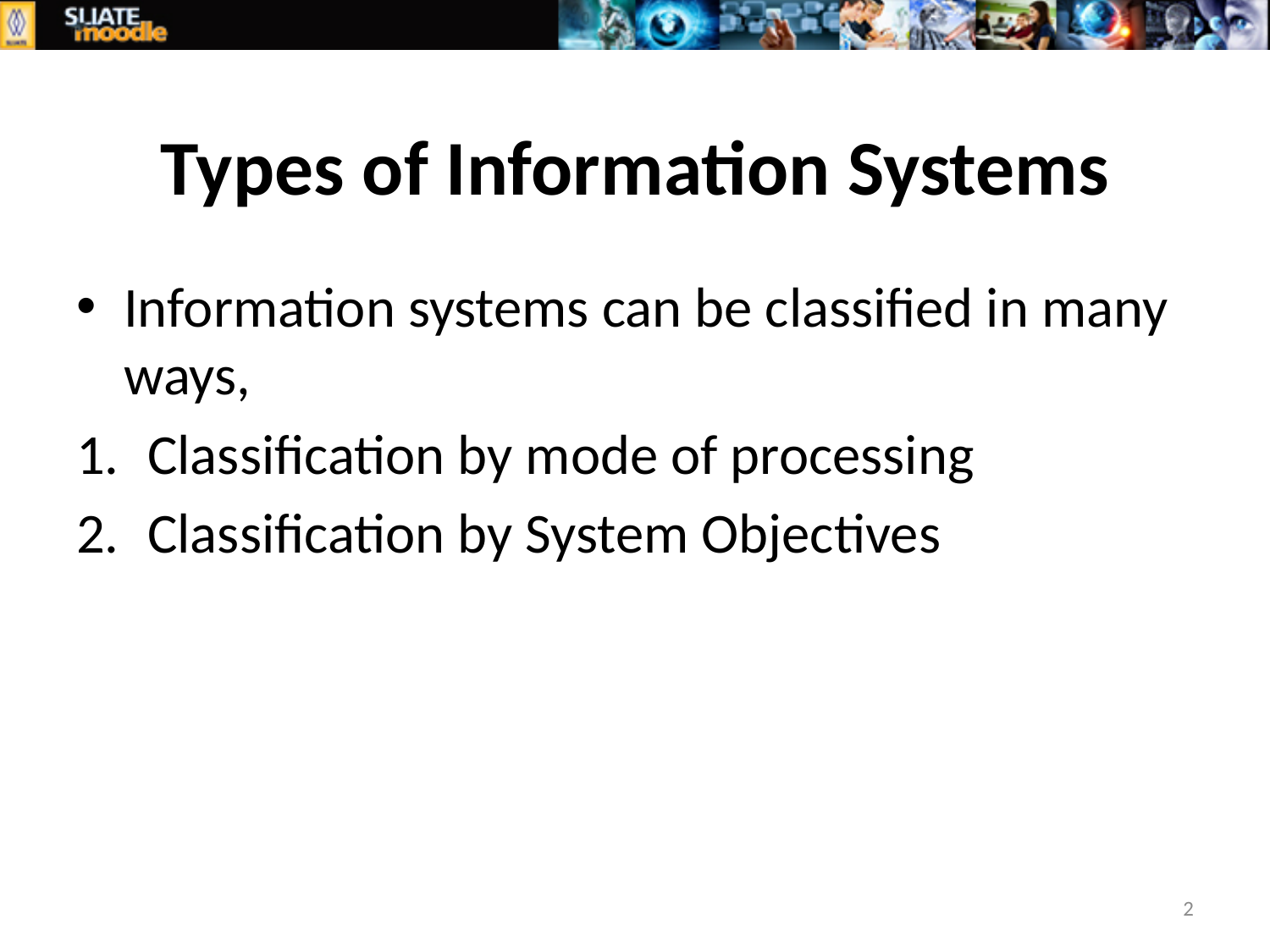

# Types of Information Systems
Information systems can be classified in many ways,
Classification by mode of processing
Classification by System Objectives

2